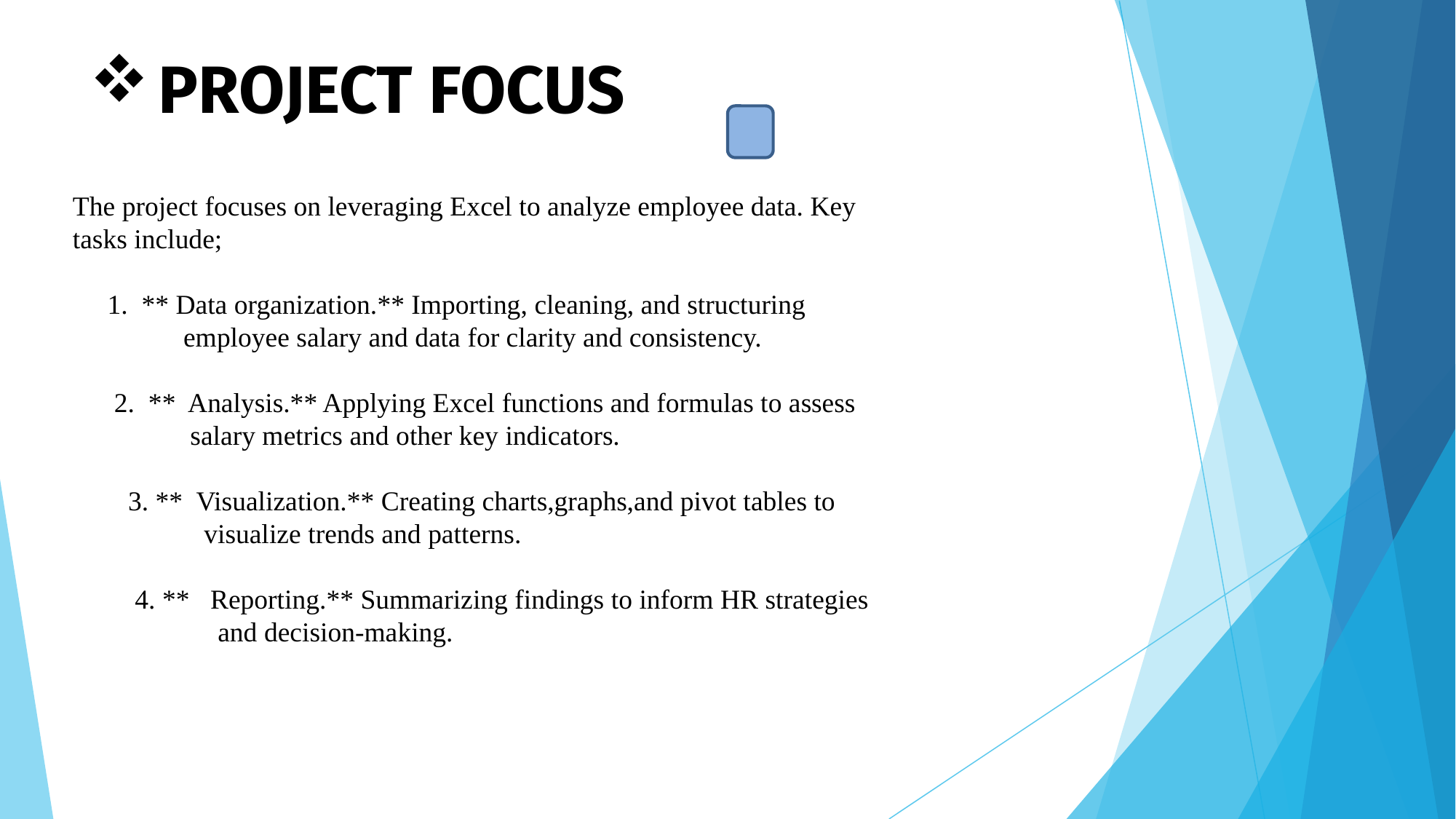

# PROJECT FOCUS

The project focuses on leveraging Excel to analyze employee data. Key tasks include;

     1.  ** Data organization.** Importing, cleaning, and structuring
                employee salary and data for clarity and consistency.

      2.  **  Analysis.** Applying Excel functions and formulas to assess
                 salary metrics and other key indicators.

        3. **  Visualization.** Creating charts,graphs,and pivot tables to
                   visualize trends and patterns.

         4. **   Reporting.** Summarizing findings to inform HR strategies
                     and decision-making.